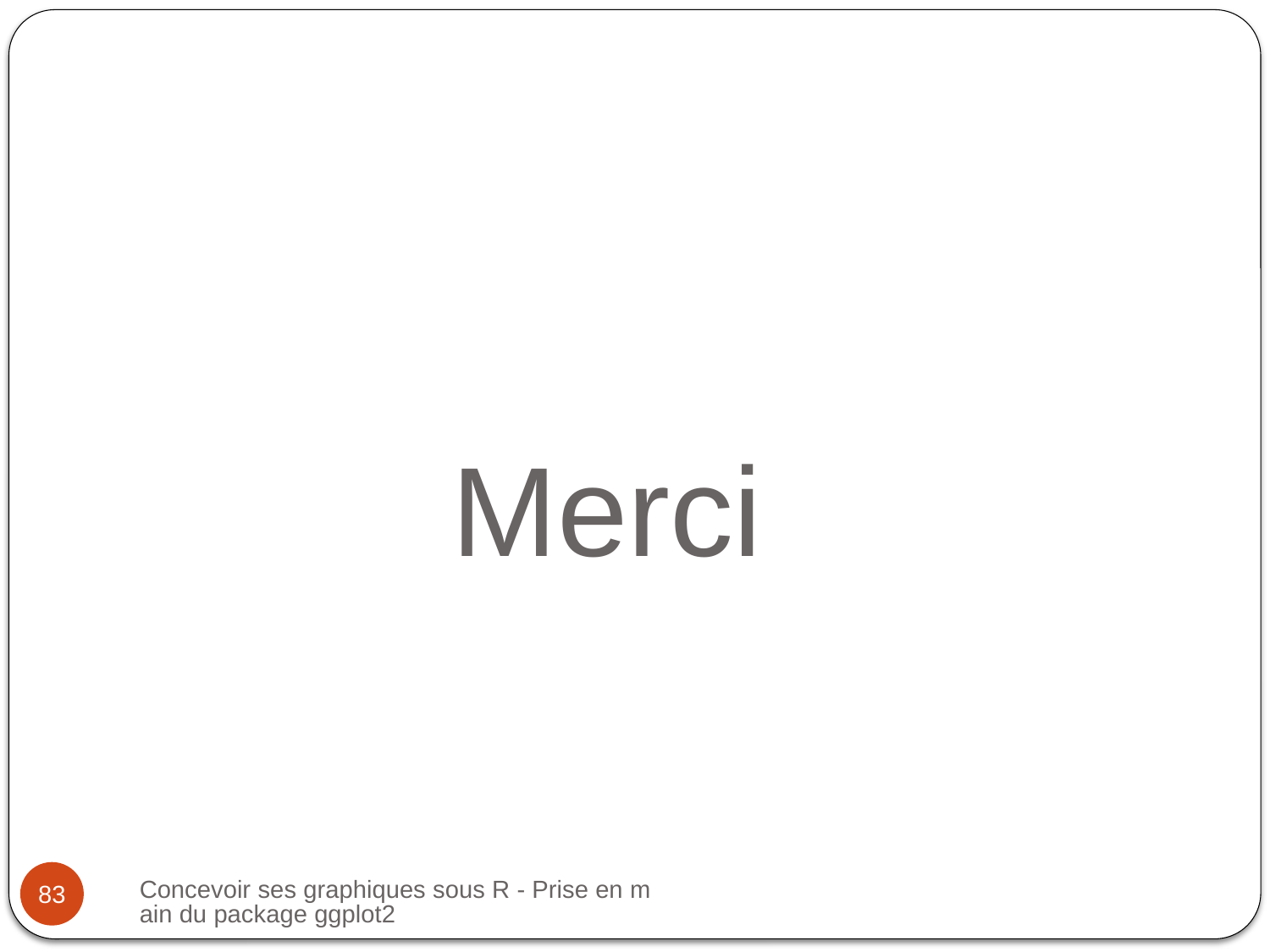

# Merci
Concevoir ses graphiques sous R - Prise en main du package ggplot2
83